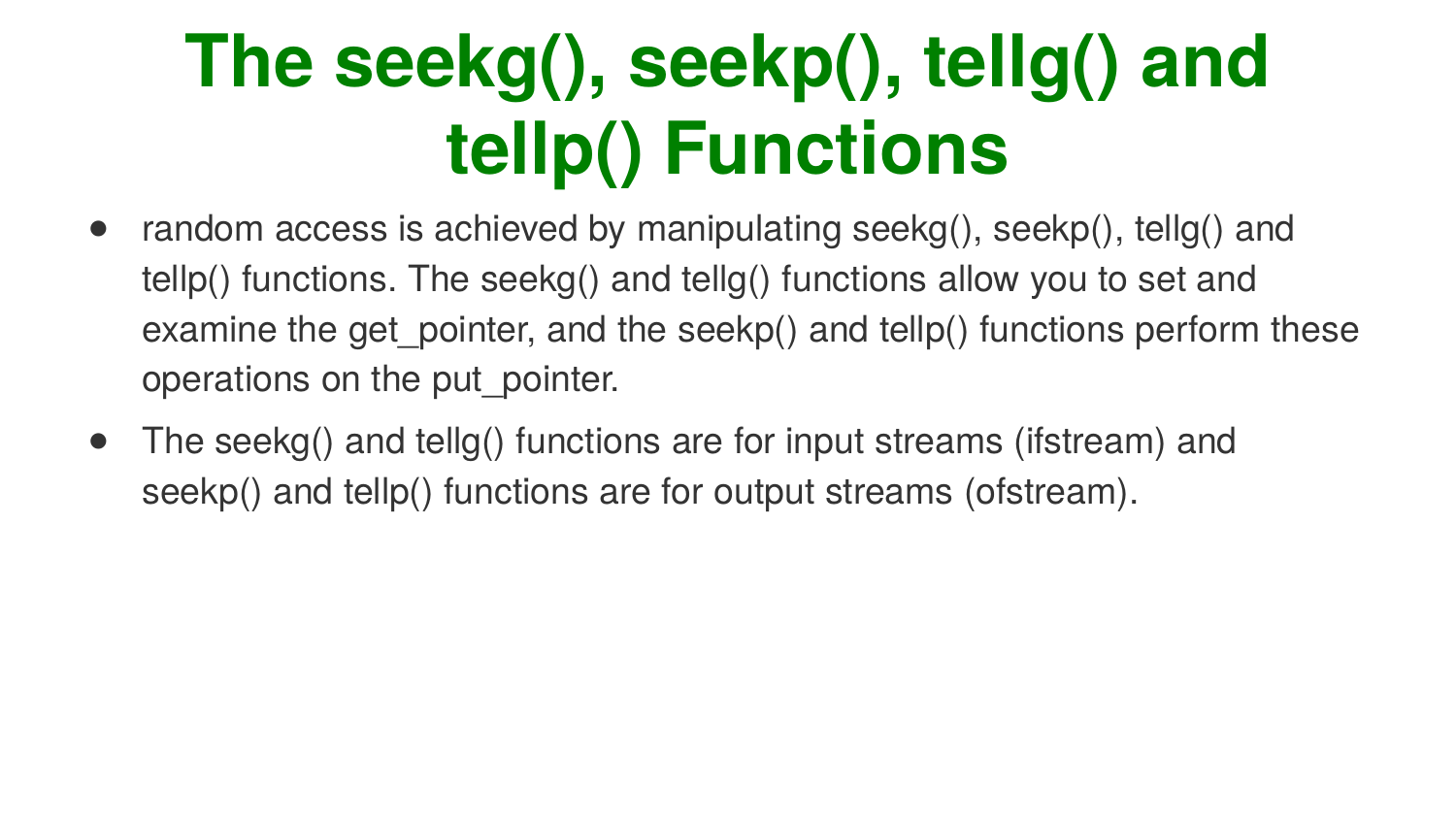

# The seekg(), seekp(), tellg() and tellp() Functions
random access is achieved by manipulating seekg(), seekp(), tellg() and tellp() functions. The seekg() and tellg() functions allow you to set and examine the get_pointer, and the seekp() and tellp() functions perform these operations on the put_pointer.
The seekg() and tellg() functions are for input streams (ifstream) and seekp() and tellp() functions are for output streams (ofstream).